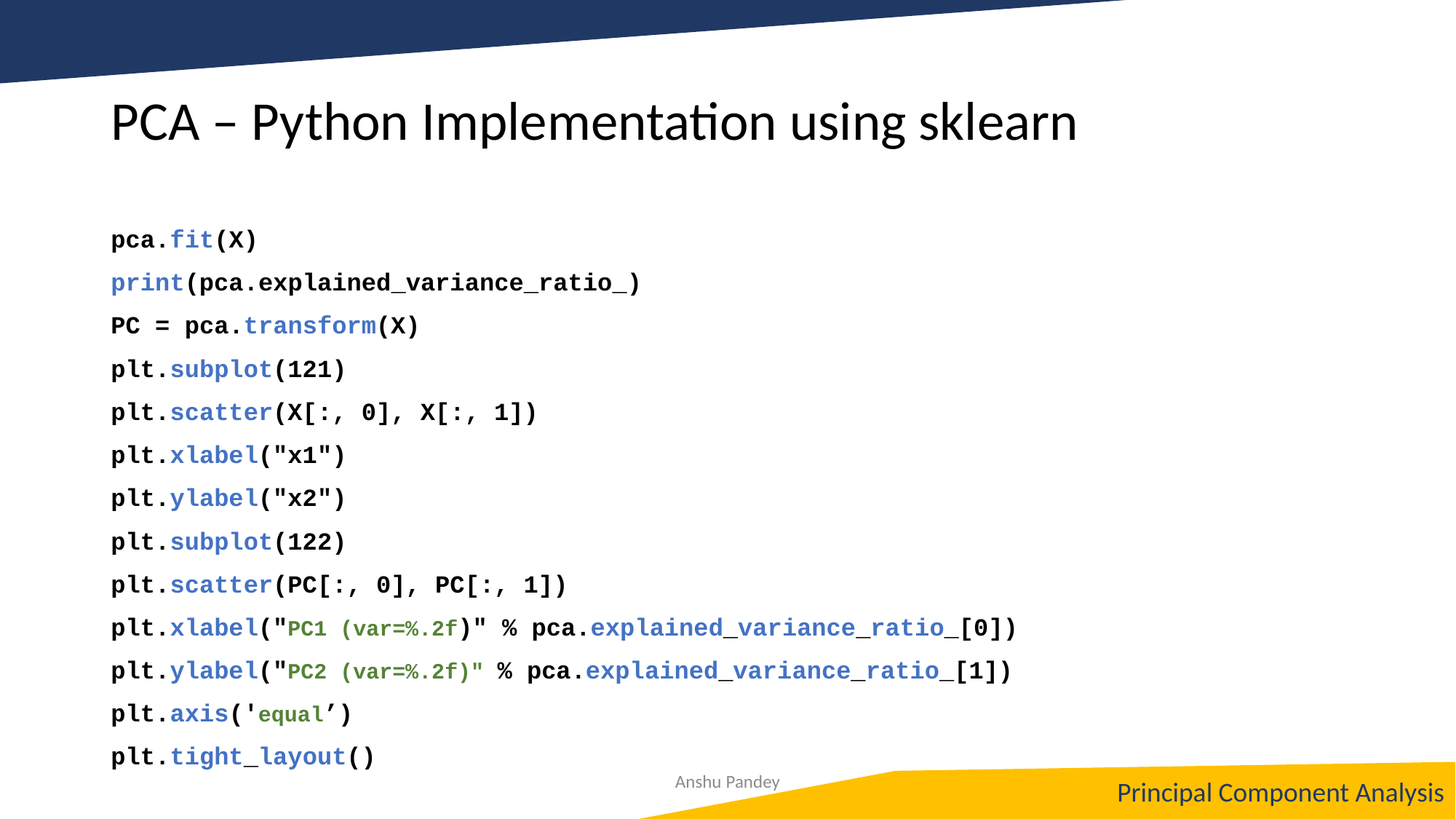

# PCA – Python Implementation using sklearn
pca.fit(X)
print(pca.explained_variance_ratio_)
PC = pca.transform(X)
plt.subplot(121)
plt.scatter(X[:, 0], X[:, 1])
plt.xlabel("x1")
plt.ylabel("x2")
plt.subplot(122)
plt.scatter(PC[:, 0], PC[:, 1])
plt.xlabel("PC1 (var=%.2f)" % pca.explained_variance_ratio_[0])
plt.ylabel("PC2 (var=%.2f)" % pca.explained_variance_ratio_[1])
plt.axis('equal’)
plt.tight_layout()
                                                                            Principal Component Analysis
Anshu Pandey